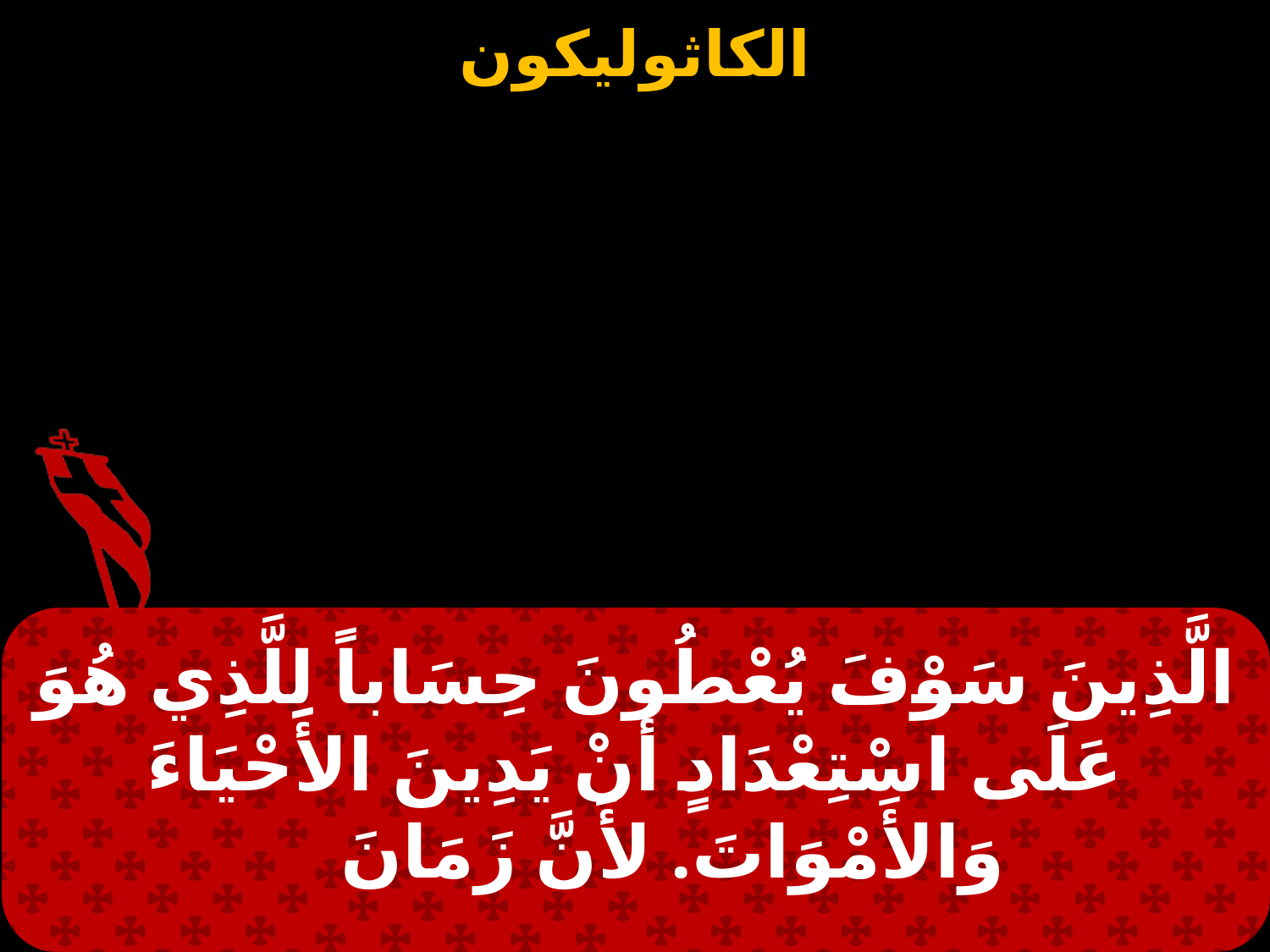

الَّذِينَ سَوْفَ يُعْطُونَ حِسَاباً لِلَّذِي هُوَ عَلَى اسْتِعْدَادٍ أَنْ يَدِينَ الأَحْيَاءَ وَالأَمْوَاتَ. لأَنَّ زَمَانَ